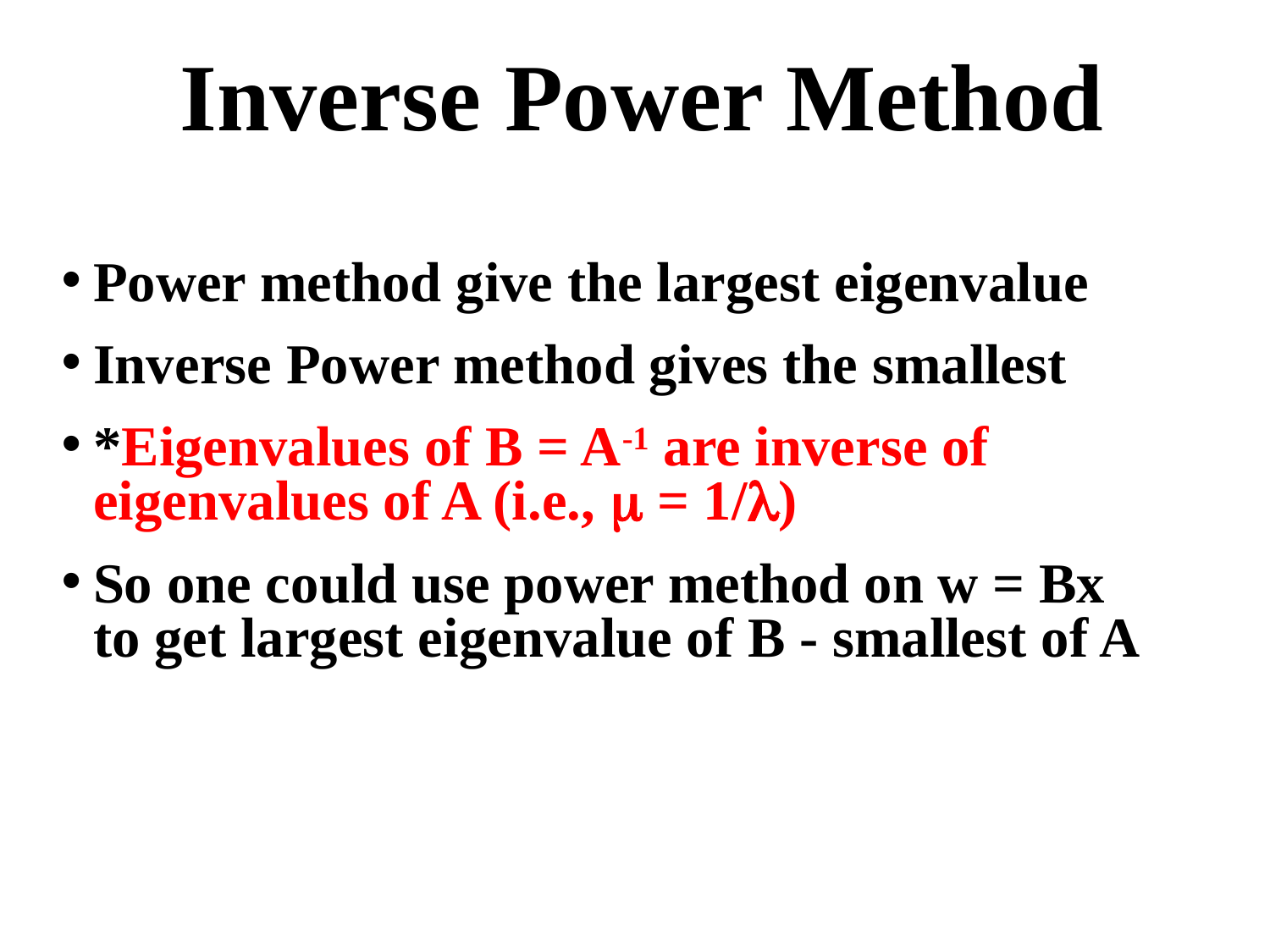

# Inverse Power Method
Power method give the largest eigenvalue
Inverse Power method gives the smallest
*Eigenvalues of B = A-1 are inverse of eigenvalues of A (i.e., μ = 1/λ)
So one could use power method on w = Bx to get largest eigenvalue of B - smallest of A